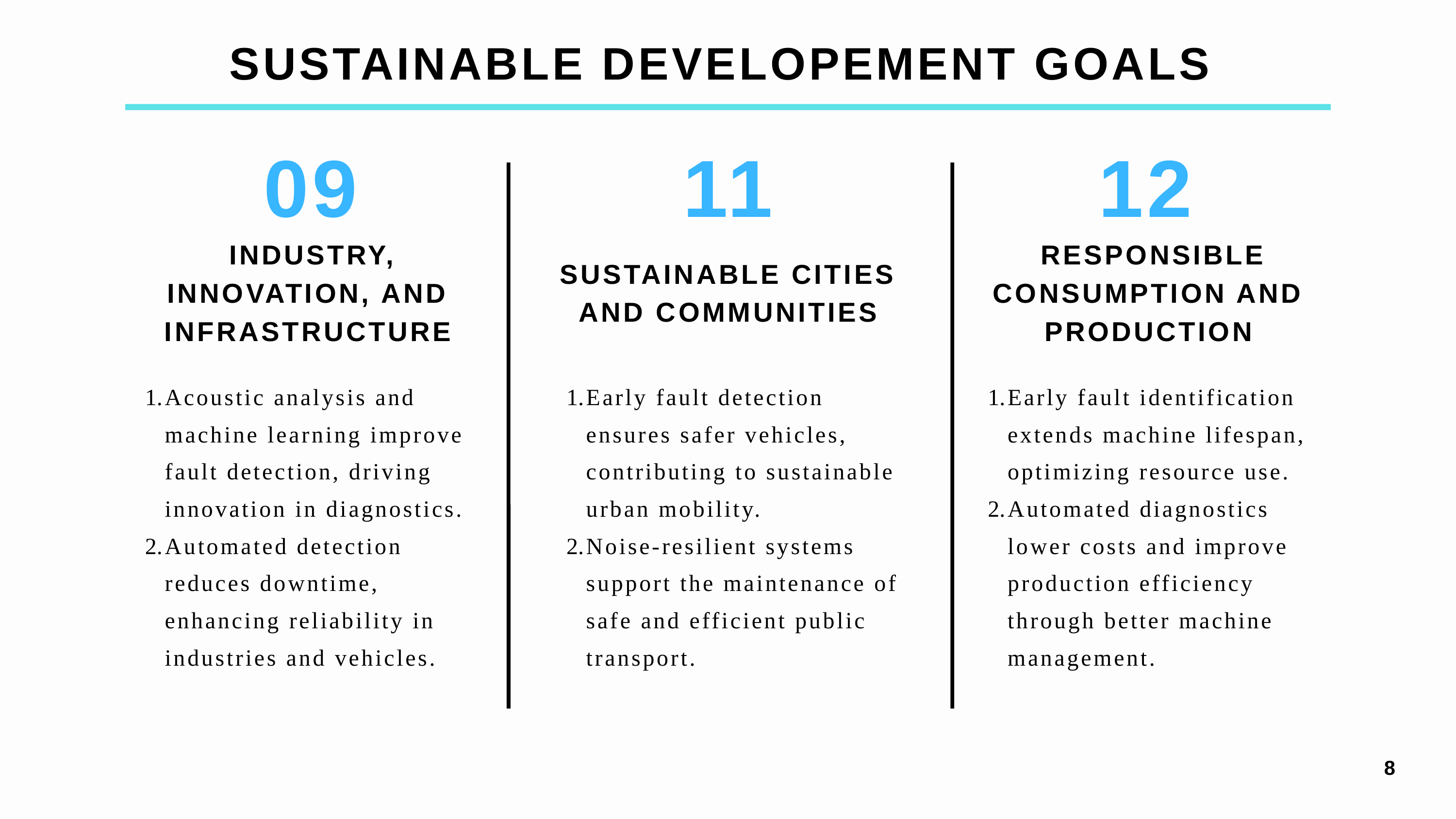

SUSTAINABLE DEVELOPEMENT GOALS

09
11
12

 INDUSTRY, INNOVATION, AND INFRASTRUCTURE
 RESPONSIBLE CONSUMPTION AND PRODUCTION
SUSTAINABLE CITIES AND COMMUNITIES
Acoustic analysis and machine learning improve fault detection, driving innovation in diagnostics.
Automated detection reduces downtime, enhancing reliability in industries and vehicles.
Early fault detection ensures safer vehicles, contributing to sustainable urban mobility.
Noise-resilient systems support the maintenance of safe and efficient public transport.
Early fault identification extends machine lifespan, optimizing resource use.
Automated diagnostics lower costs and improve production efficiency through better machine management.
8